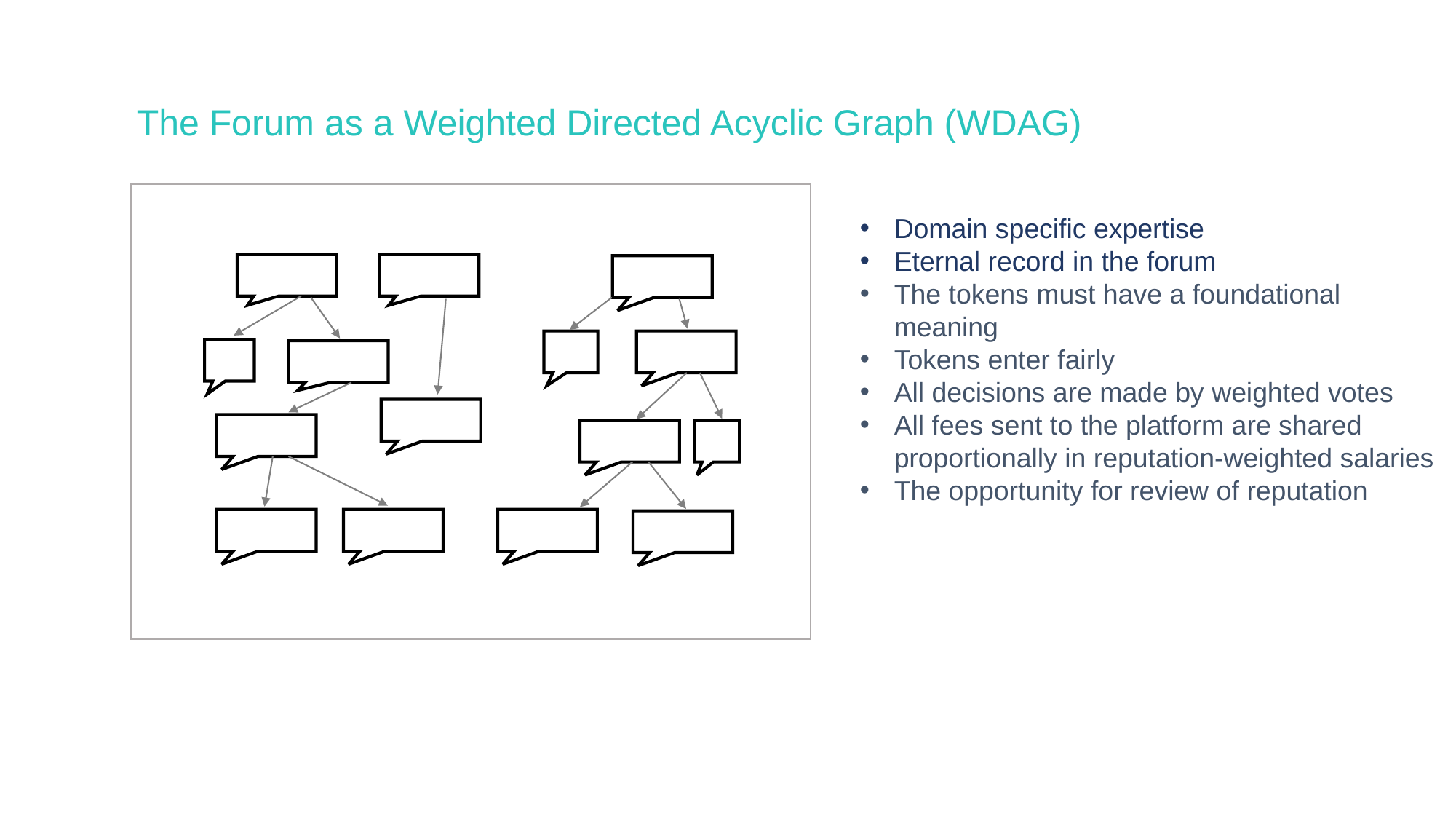

The Forum as a Weighted Directed Acyclic Graph (WDAG)

Domain specific expertise
Eternal record in the forum
The tokens must have a foundational meaning
Tokens enter fairly
All decisions are made by weighted votes
All fees sent to the platform are shared proportionally in reputation-weighted salaries
The opportunity for review of reputation